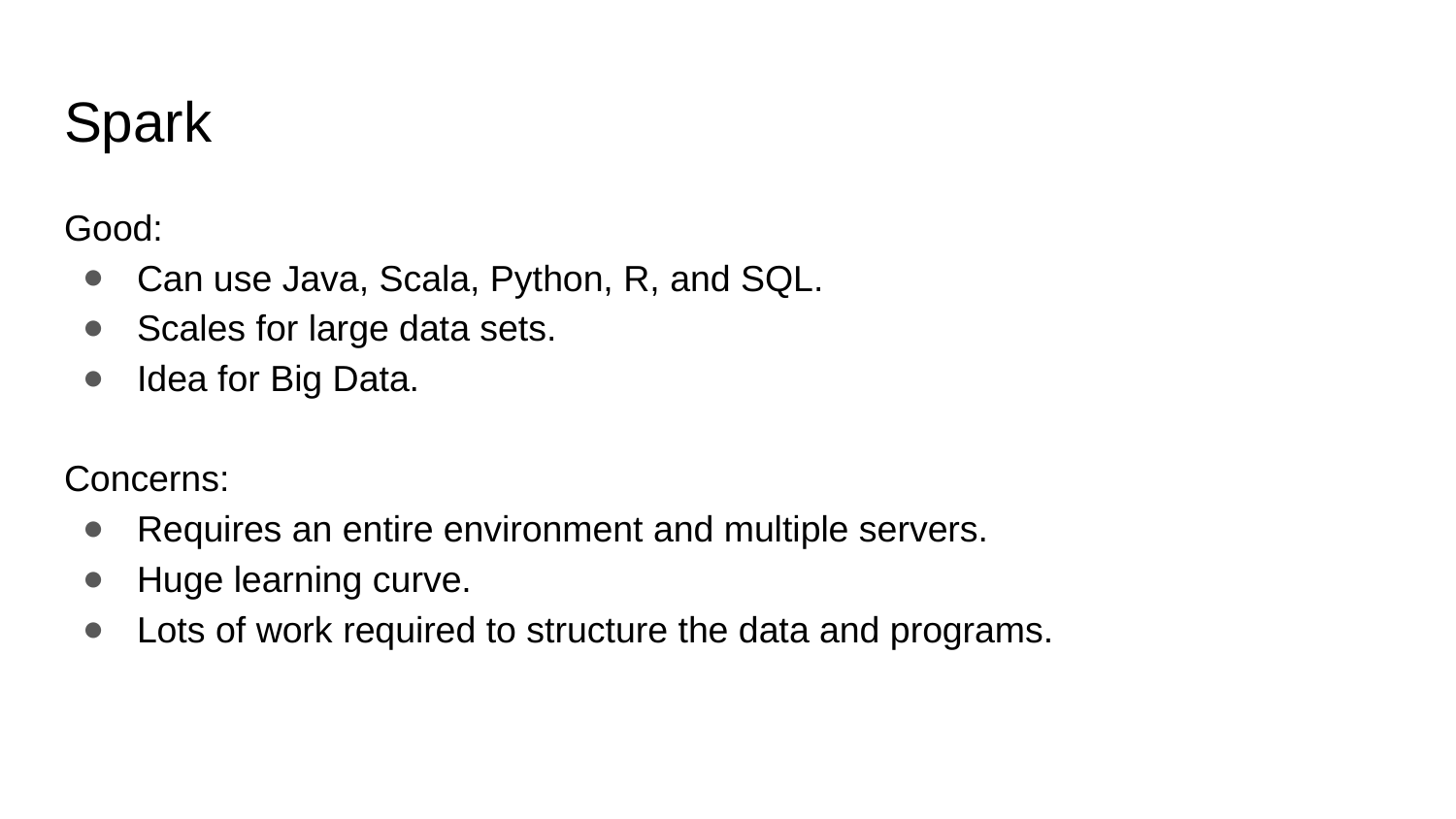

# Spark
Good:
Can use Java, Scala, Python, R, and SQL.
Scales for large data sets.
Idea for Big Data.

Concerns:
Requires an entire environment and multiple servers.
Huge learning curve.
Lots of work required to structure the data and programs.